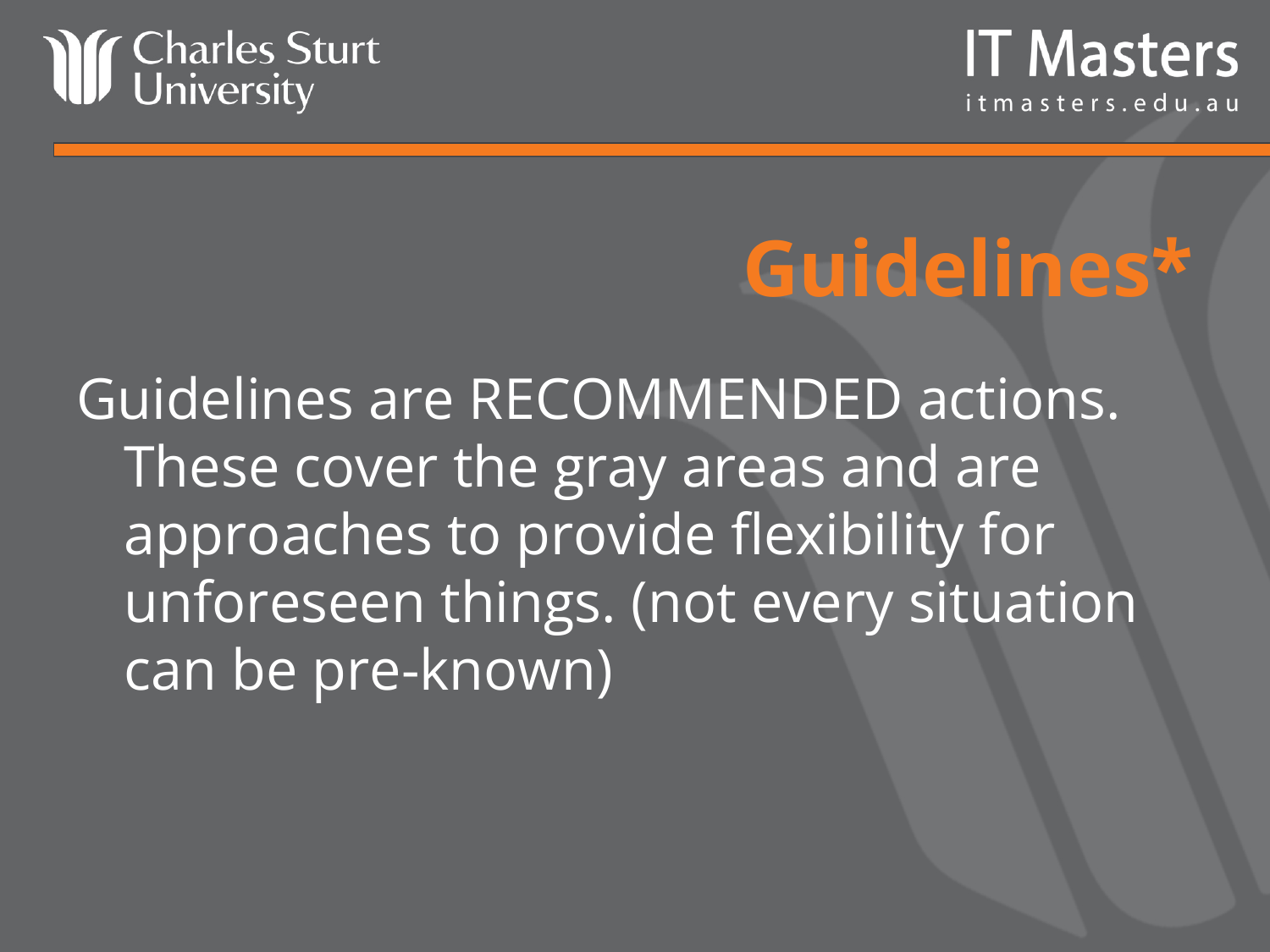

# Guidelines*
Guidelines are RECOMMENDED actions. These cover the gray areas and are approaches to provide flexibility for unforeseen things. (not every situation can be pre-known)